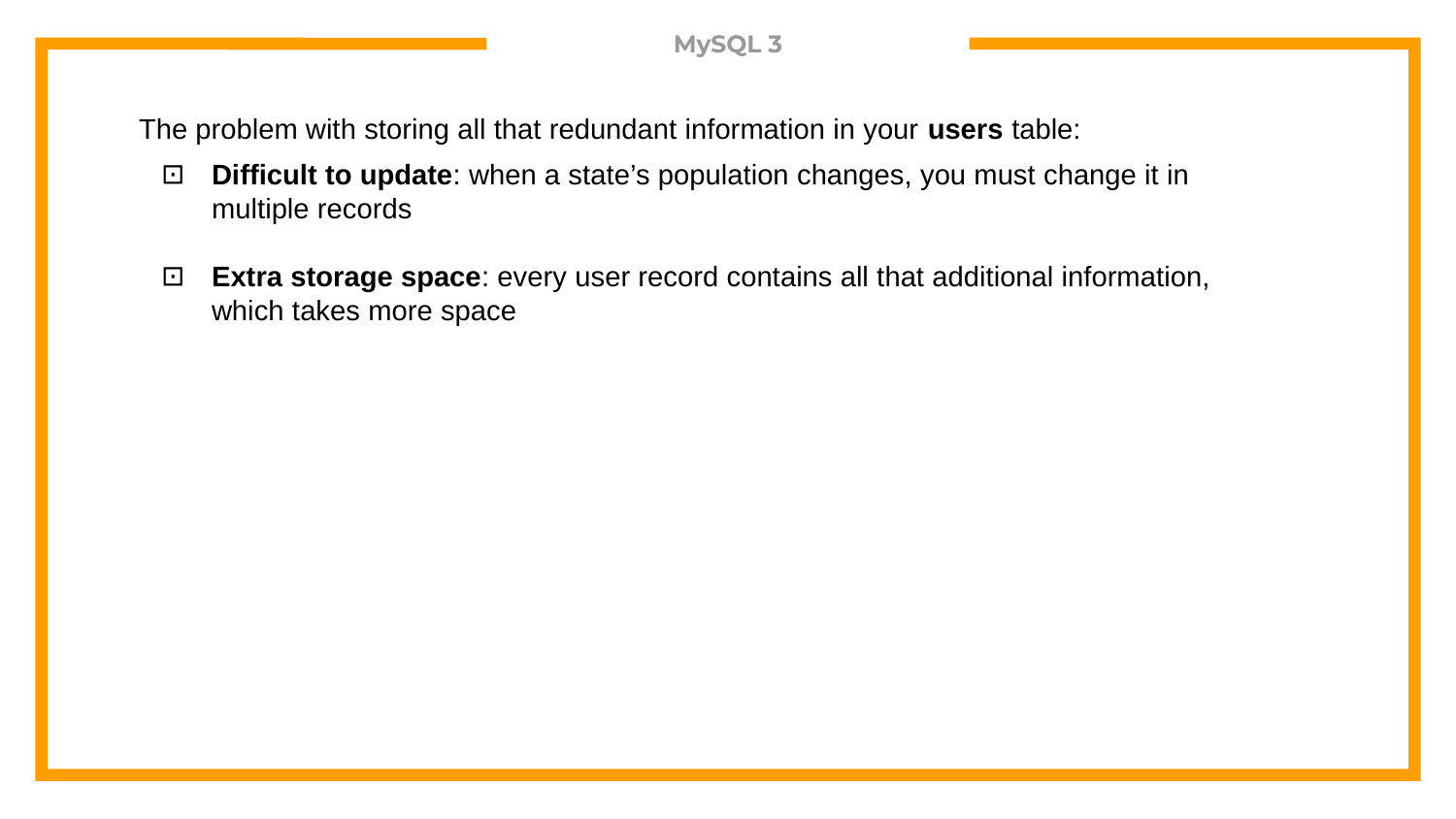

# MySQL 3
The problem with storing all that redundant information in your users table:
Difficult to update: when a state’s population changes, you must change it in multiple records
Extra storage space: every user record contains all that additional information, which takes more space